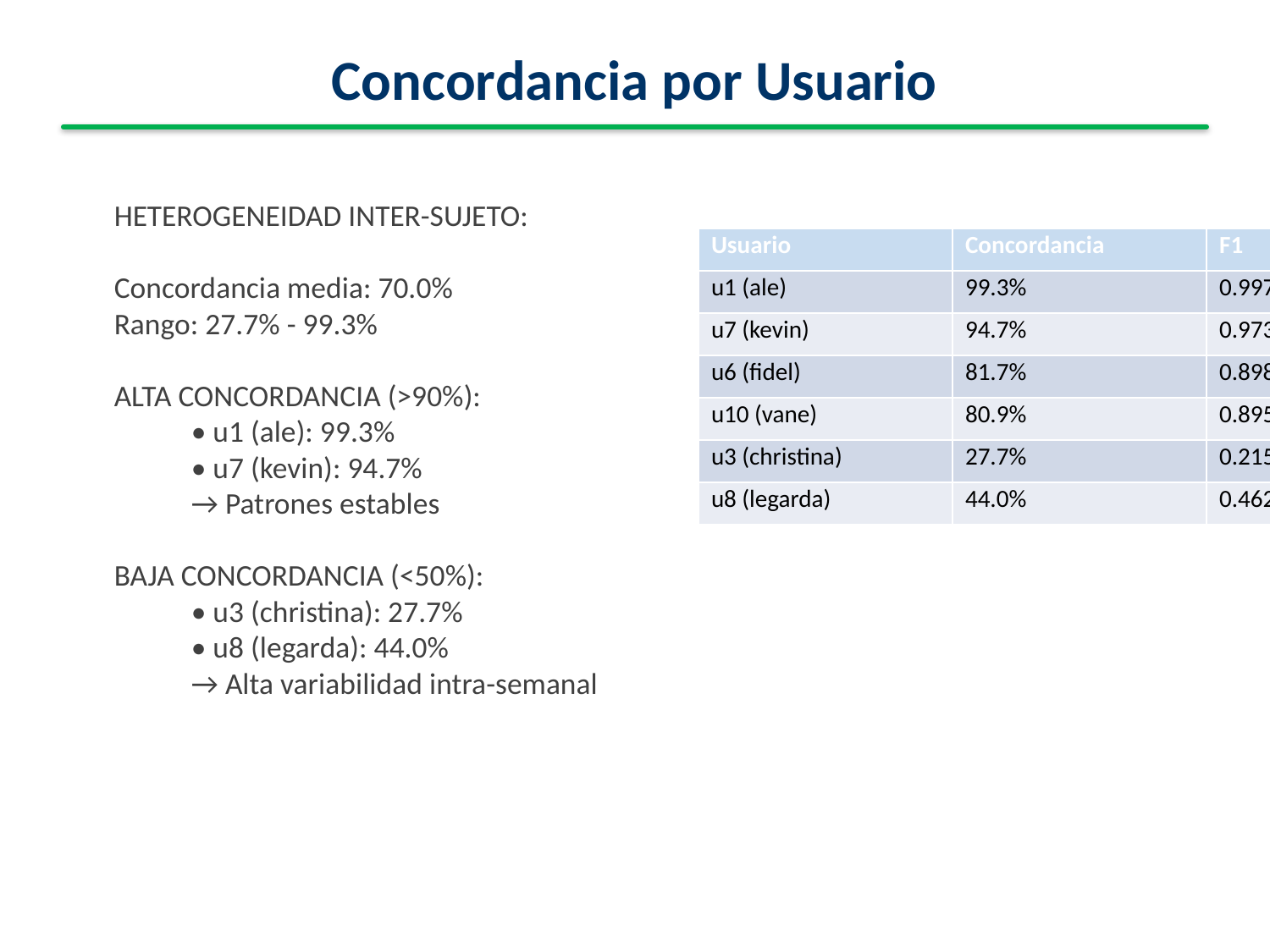

Concordancia por Usuario

HETEROGENEIDAD INTER-SUJETO:

Concordancia media: 70.0%
Rango: 27.7% - 99.3%

ALTA CONCORDANCIA (>90%):
  • u1 (ale): 99.3%
  • u7 (kevin): 94.7%
  → Patrones estables

BAJA CONCORDANCIA (<50%):
  • u3 (christina): 27.7%
  • u8 (legarda): 44.0%
  → Alta variabilidad intra-semanal
| Usuario | Concordancia | F1 | Recall |
| --- | --- | --- | --- |
| u1 (ale) | 99.3% | 0.997 | 1.000 |
| u7 (kevin) | 94.7% | 0.973 | 1.000 |
| u6 (fidel) | 81.7% | 0.898 | 0.982 |
| u10 (vane) | 80.9% | 0.895 | 1.000 |
| u3 (christina) | 27.7% | 0.215 | 0.875 |
| u8 (legarda) | 44.0% | 0.462 | 0.868 |